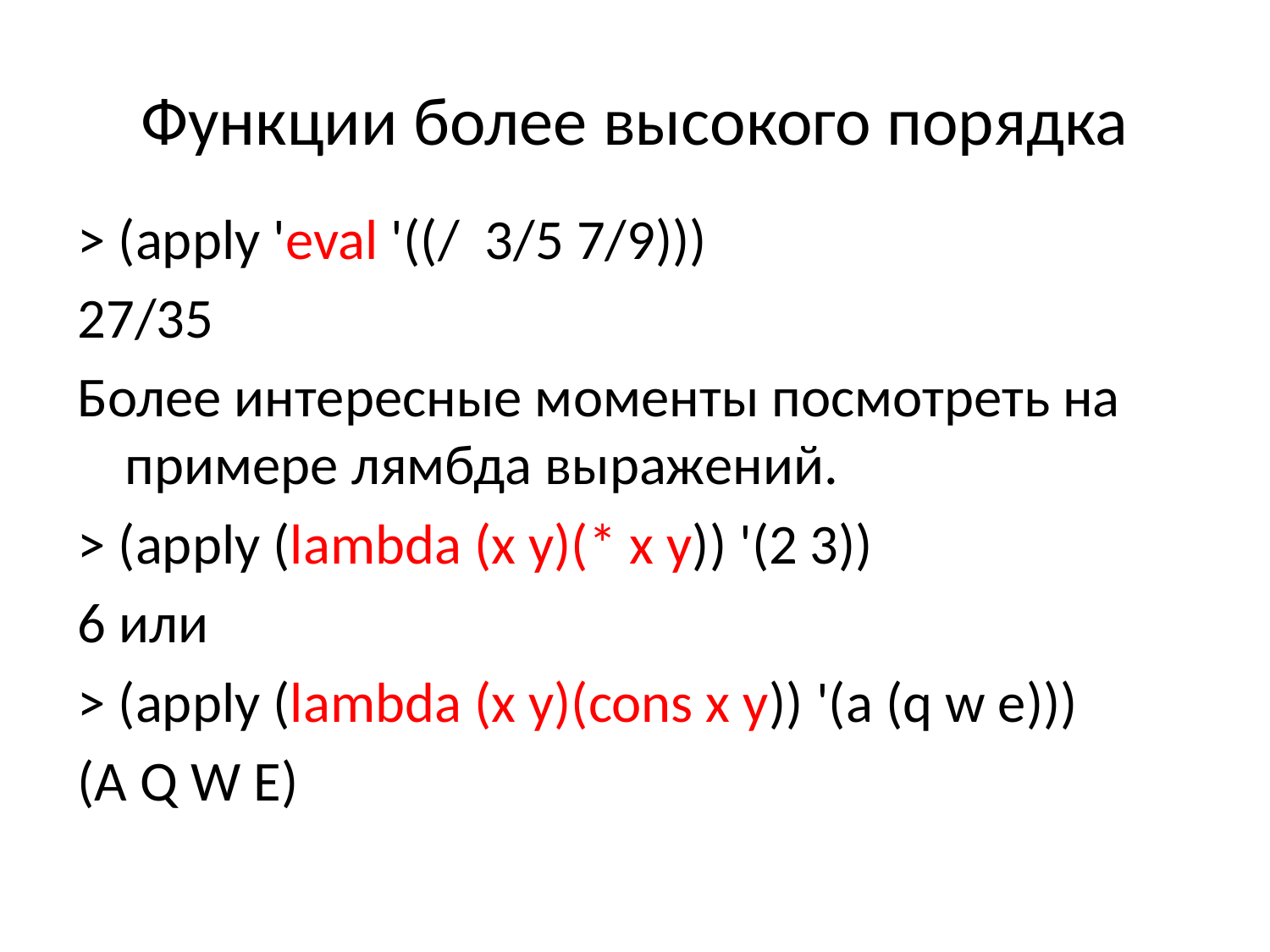

# Функции более высокого порядка
> (apply 'eval '((/  3/5 7/9)))
27/35
Более интересные моменты посмотреть на примере лямбда выражений.
> (apply (lambda (x y)(* x y)) '(2 3))
6 или
> (apply (lambda (x y)(cons x y)) '(a (q w e)))
(A Q W E)